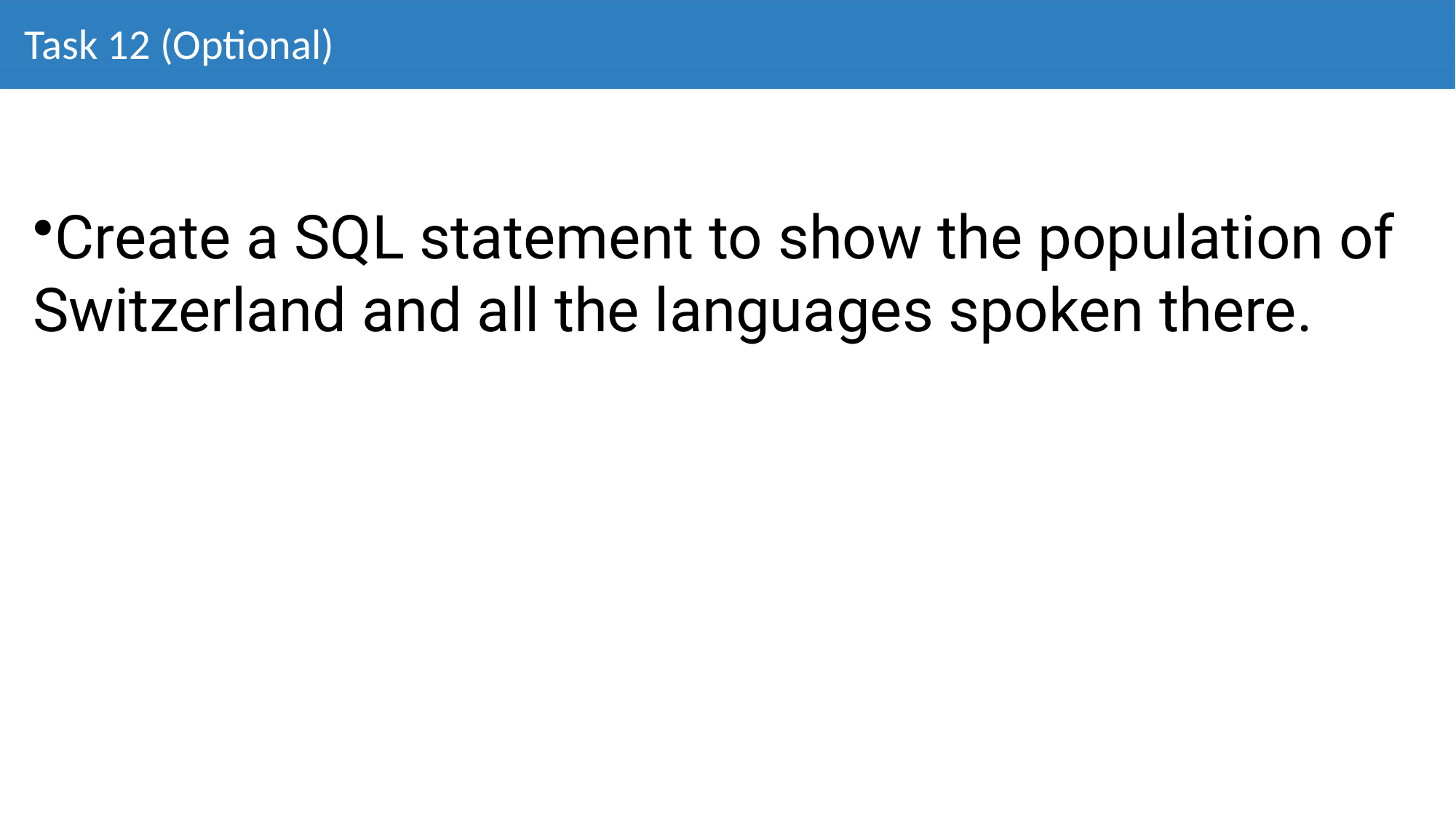

# Task 12 (Optional)
Create a SQL statement to show the population of Switzerland and all the languages spoken there.